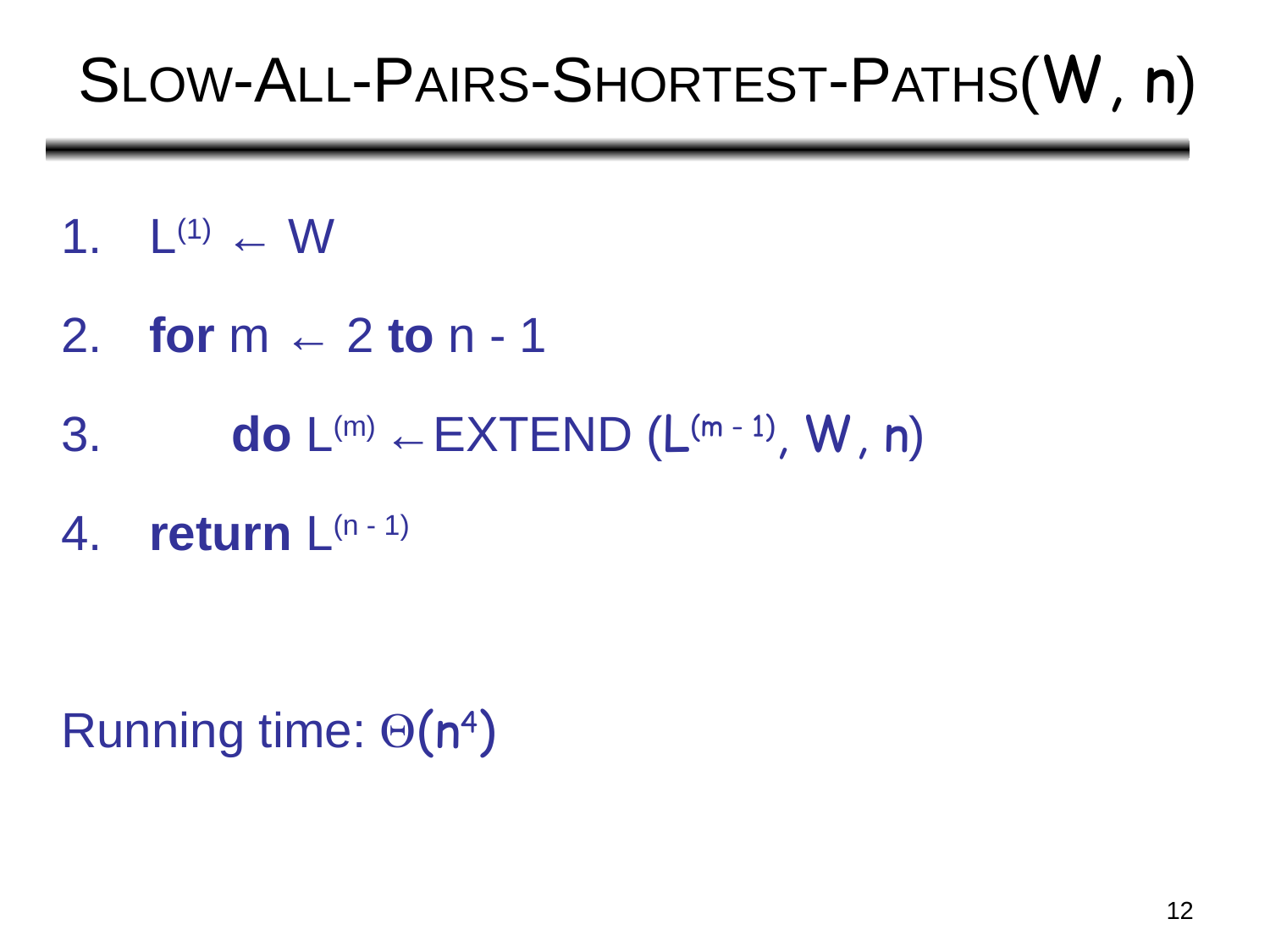

# SLOW-ALL-PAIRS-SHORTEST-PATHS(W, n)
 L(1) ← W
 for m ← 2 to n - 1
       do L(m) ←EXTEND (L(m - 1), W, n)
 return L(n - 1)

Running time: Θ(n4)

12